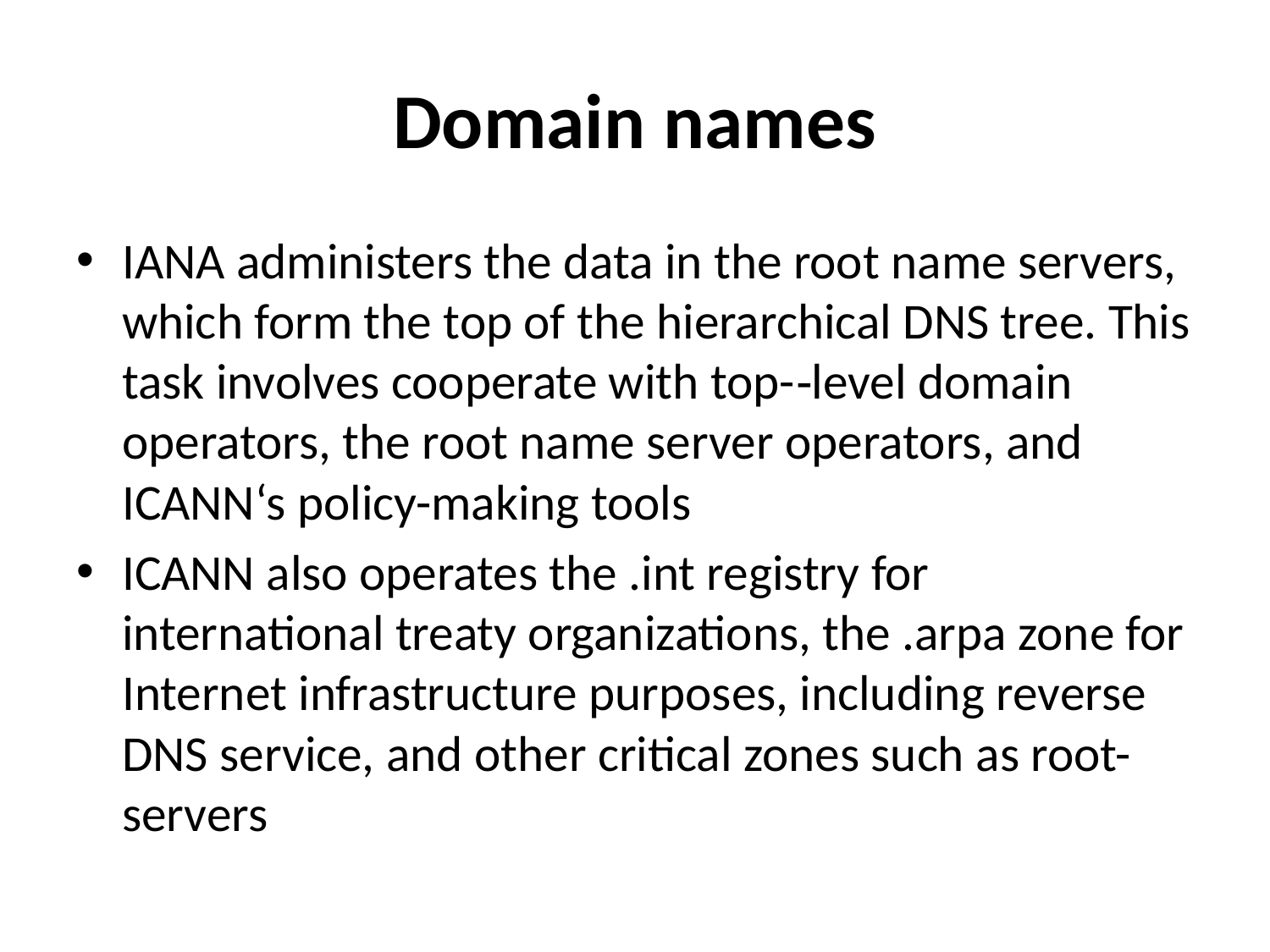

# Domain names
IANA administers the data in the root name servers, which form the top of the hierarchical DNS tree. This task involves cooperate with top-‐level domain operators, the root name server operators, and ICANN‘s policy-making tools
ICANN also operates the .int registry for international treaty organizations, the .arpa zone for Internet infrastructure purposes, including reverse DNS service, and other critical zones such as root-servers